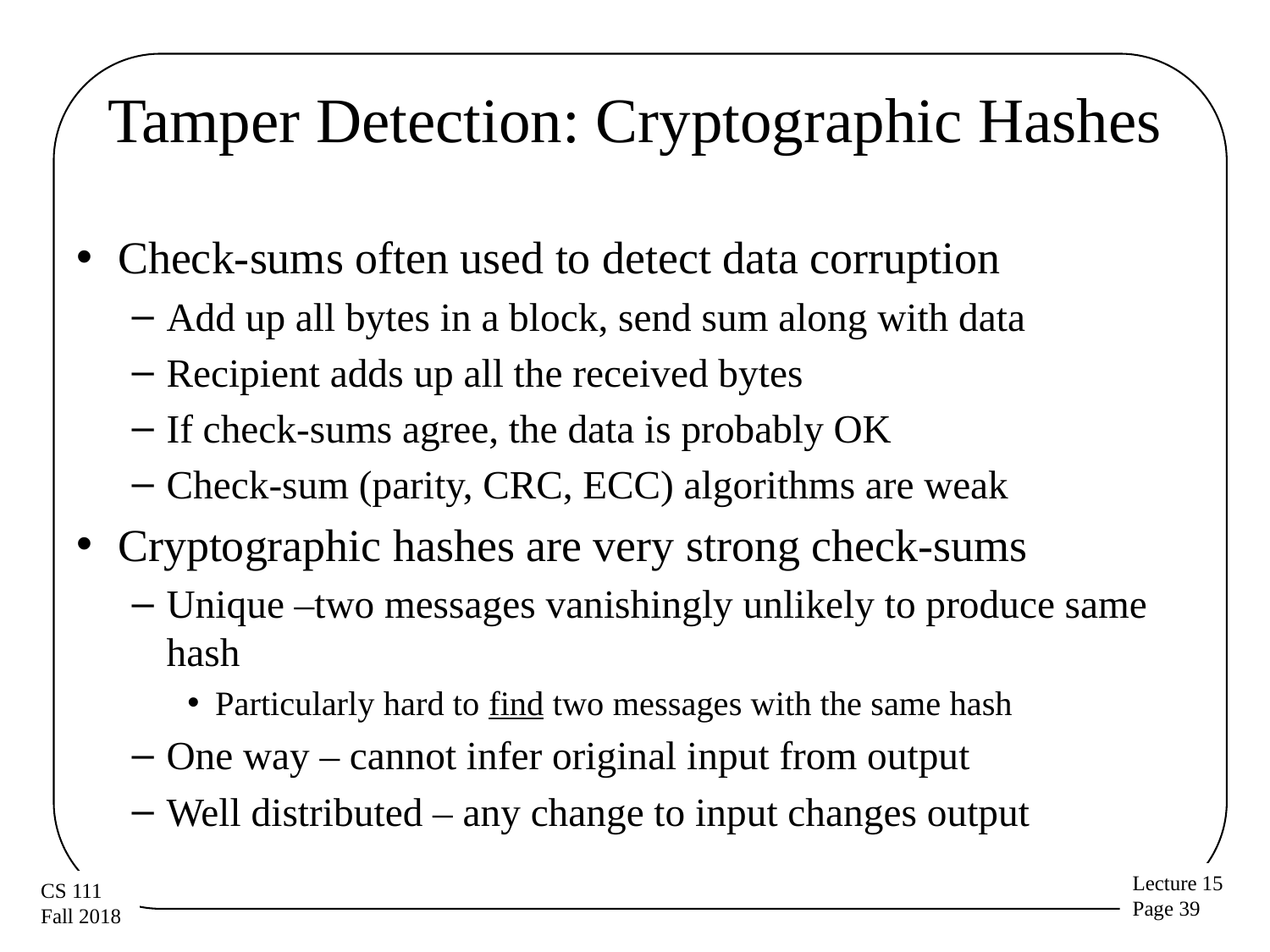

# Tamper Detection: Cryptographic Hashes
Check-sums often used to detect data corruption
Add up all bytes in a block, send sum along with data
Recipient adds up all the received bytes
If check-sums agree, the data is probably OK
Check-sum (parity, CRC, ECC) algorithms are weak
Cryptographic hashes are very strong check-sums
Unique –two messages vanishingly unlikely to produce same hash
Particularly hard to find two messages with the same hash
One way – cannot infer original input from output
Well distributed – any change to input changes output